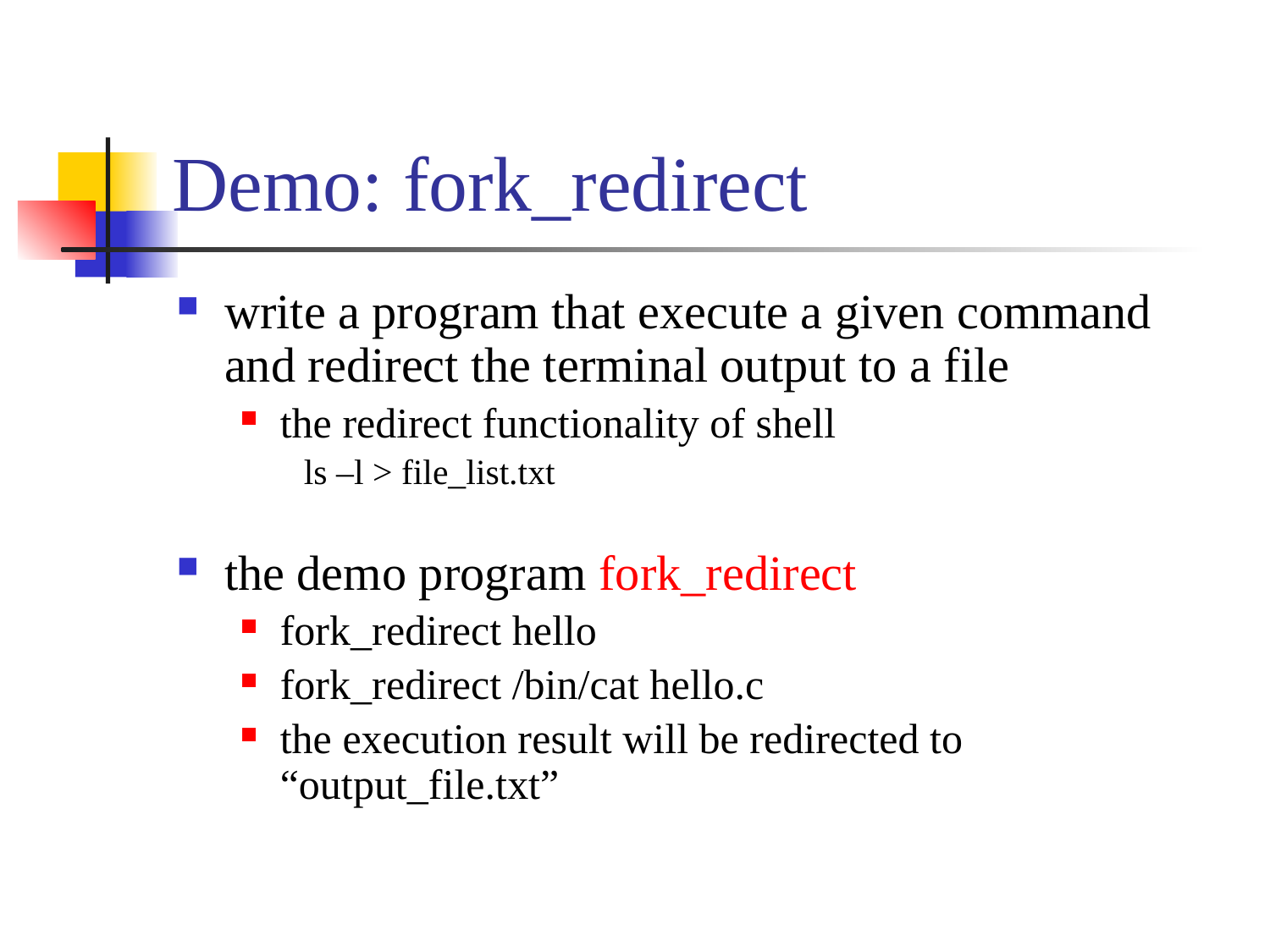

# Demo: fork_redirect
write a program that execute a given command and redirect the terminal output to a file
the redirect functionality of shell
ls –l > file_list.txt

the demo program fork_redirect
fork_redirect hello
fork_redirect /bin/cat hello.c
the execution result will be redirected to “output_file.txt”